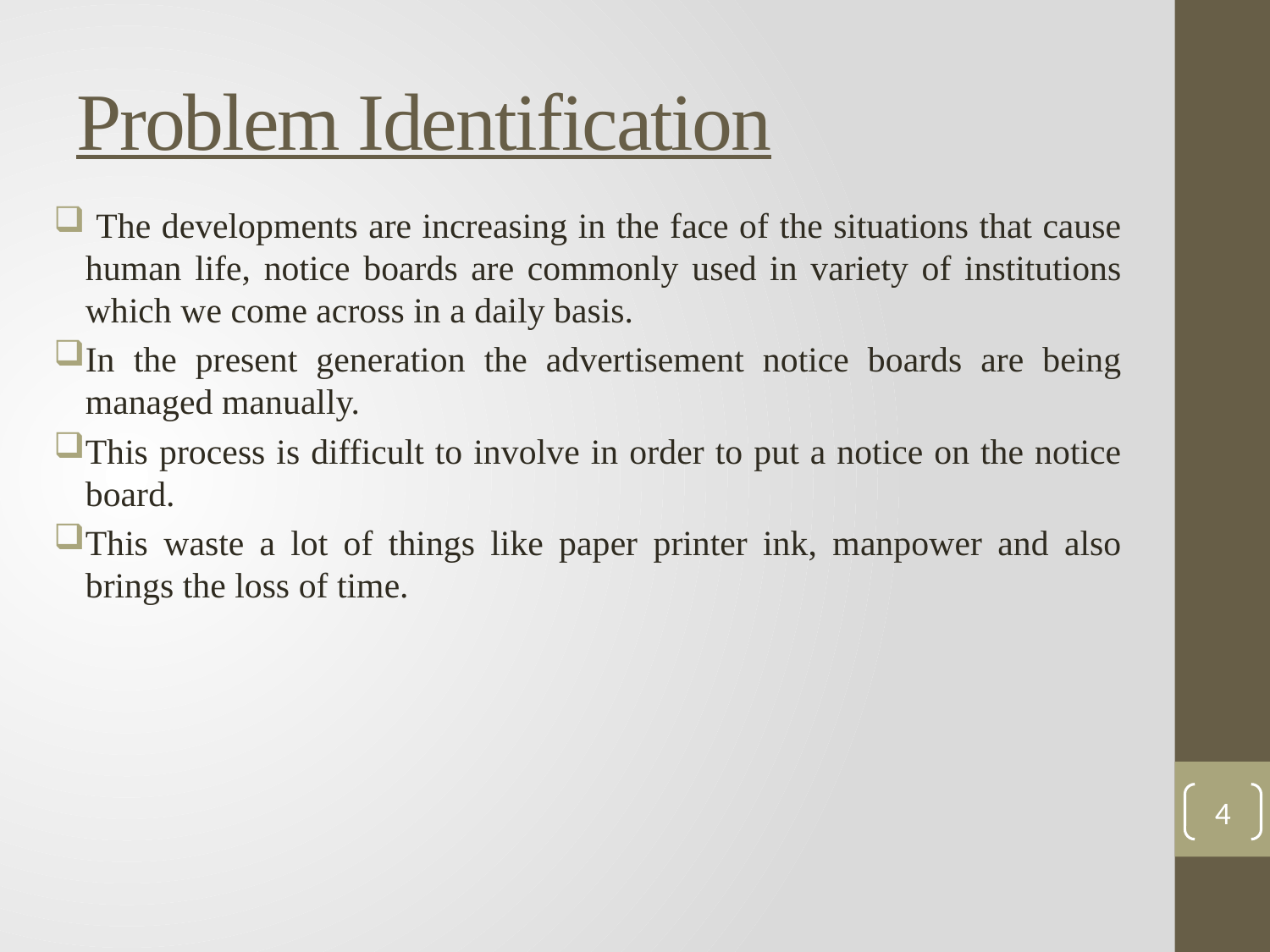

# Problem Identification
 The developments are increasing in the face of the situations that cause human life, notice boards are commonly used in variety of institutions which we come across in a daily basis.
In the present generation the advertisement notice boards are being managed manually.
This process is difficult to involve in order to put a notice on the notice board.
This waste a lot of things like paper printer ink, manpower and also brings the loss of time.
4